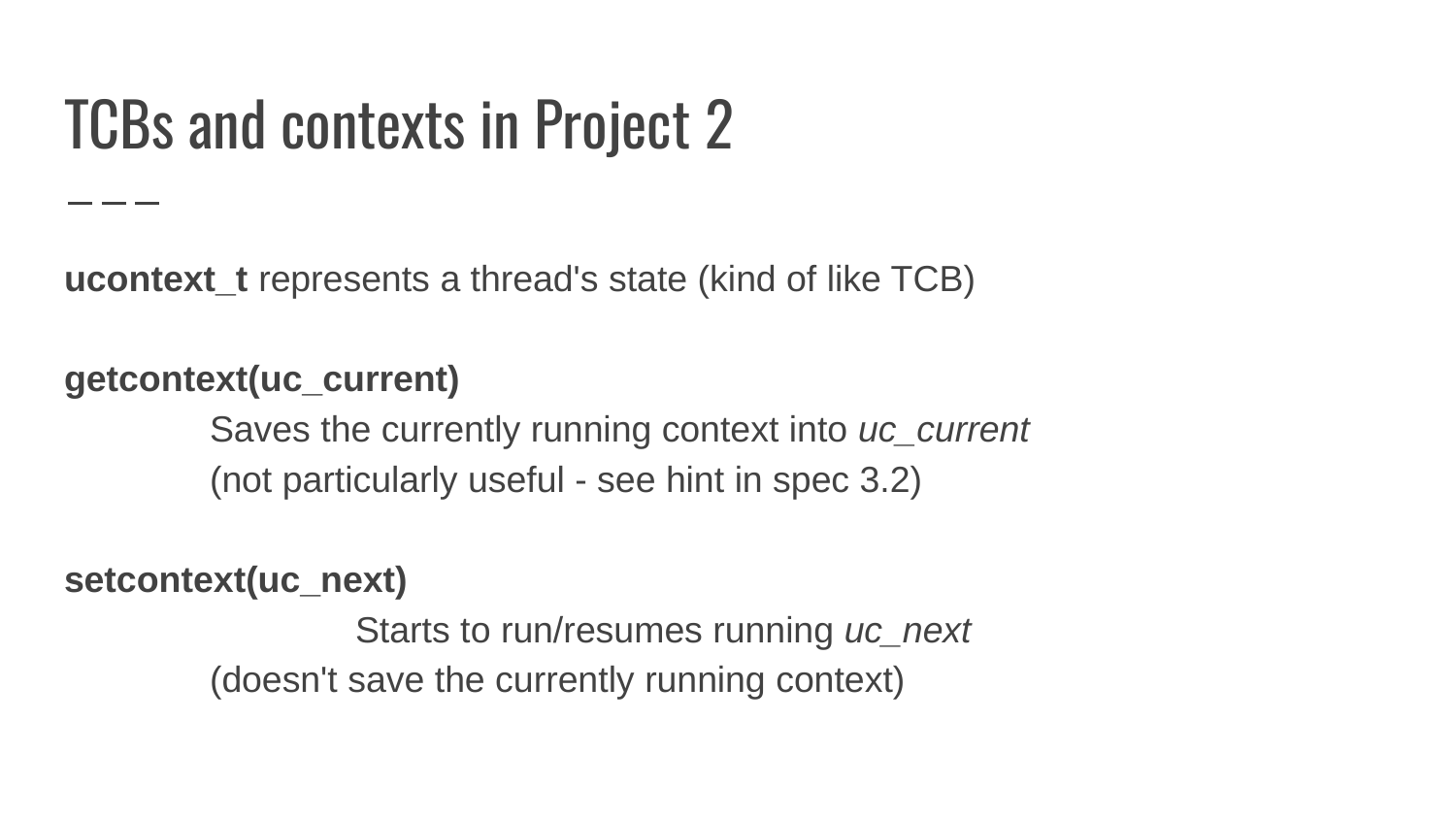

# TCBs and contexts in Project 2
ucontext_t represents a thread's state (kind of like TCB)

getcontext(uc_current)
Saves the currently running context into uc_current
(not particularly useful - see hint in spec 3.2)

setcontext(uc_next)
		Starts to run/resumes running uc_next
(doesn't save the currently running context)